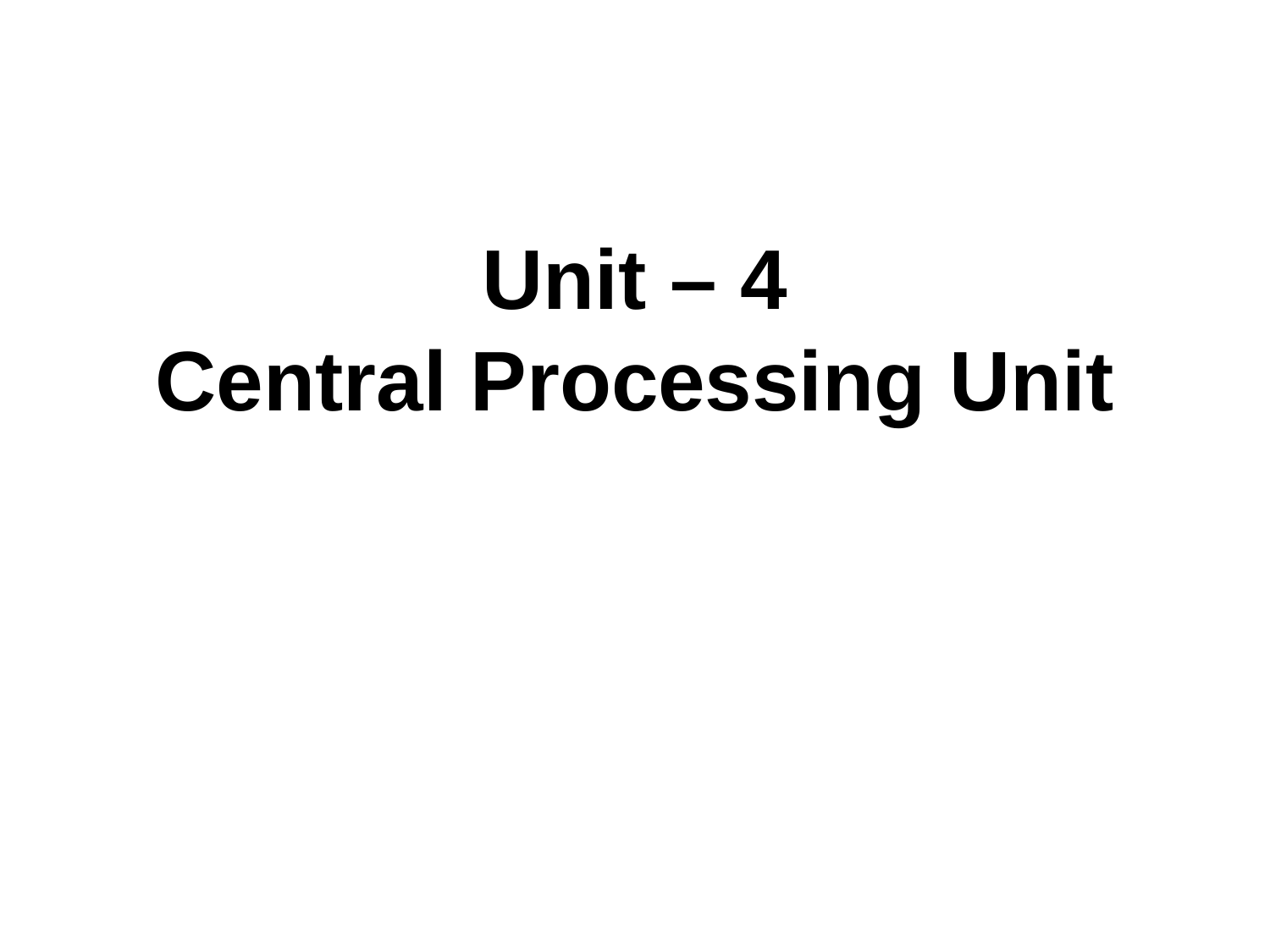

# Unit – 4 Central Processing Unit